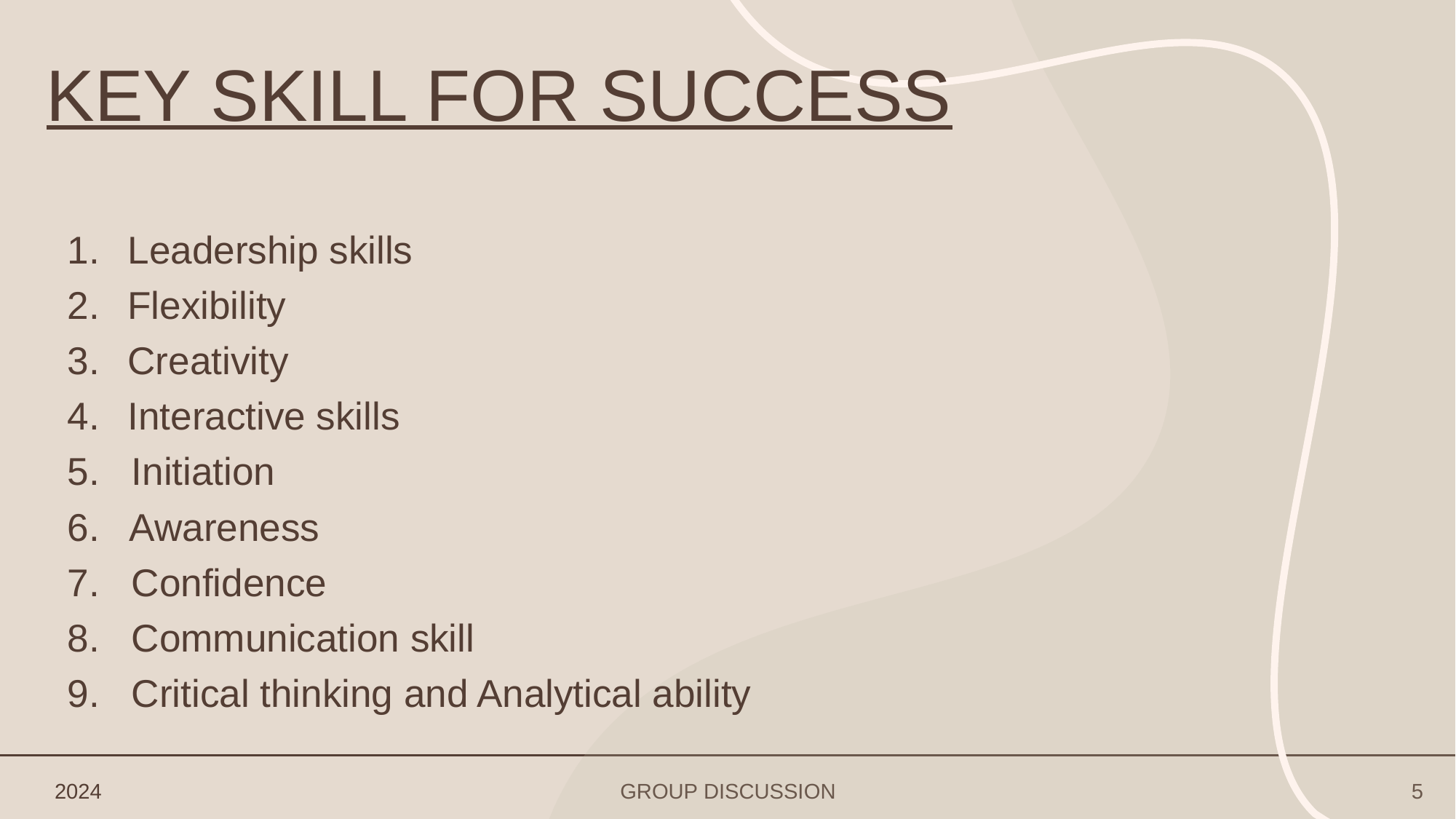

# KEY SKILL FOR SUCCESS

Leadership skills
Flexibility
Creativity
Interactive skills
5.   Initiation
6.   Awareness
7.   Confidence
8.   Communication skill
9.   Critical thinking and Analytical ability
2024
GROUP DISCUSSION
5